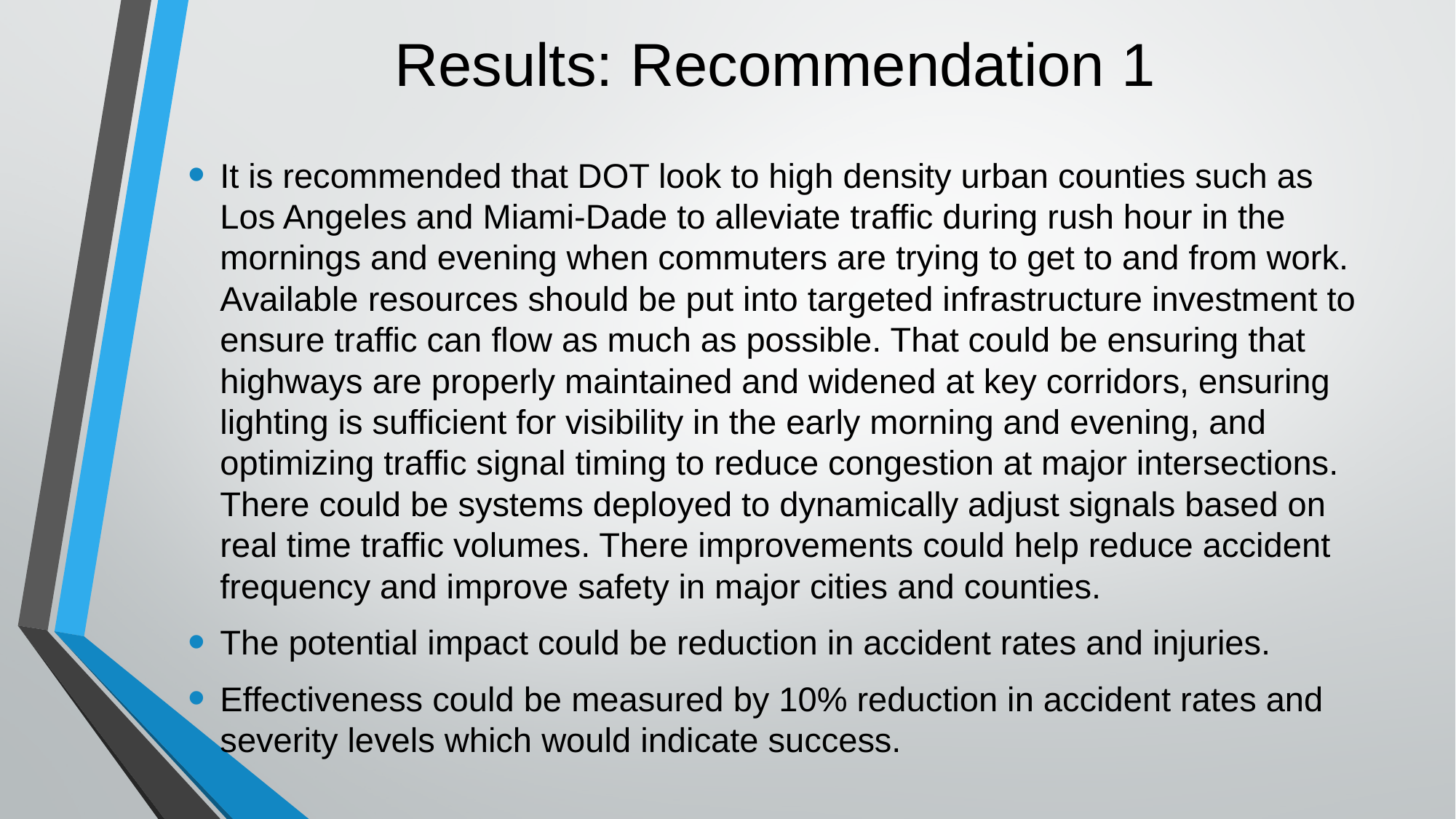

# Results: Recommendation 1
It is recommended that DOT look to high density urban counties such as Los Angeles and Miami-Dade to alleviate traffic during rush hour in the mornings and evening when commuters are trying to get to and from work. Available resources should be put into targeted infrastructure investment to ensure traffic can flow as much as possible. That could be ensuring that highways are properly maintained and widened at key corridors, ensuring lighting is sufficient for visibility in the early morning and evening, and optimizing traffic signal timing to reduce congestion at major intersections. There could be systems deployed to dynamically adjust signals based on real time traffic volumes. There improvements could help reduce accident frequency and improve safety in major cities and counties.
The potential impact could be reduction in accident rates and injuries.
Effectiveness could be measured by 10% reduction in accident rates and severity levels which would indicate success.